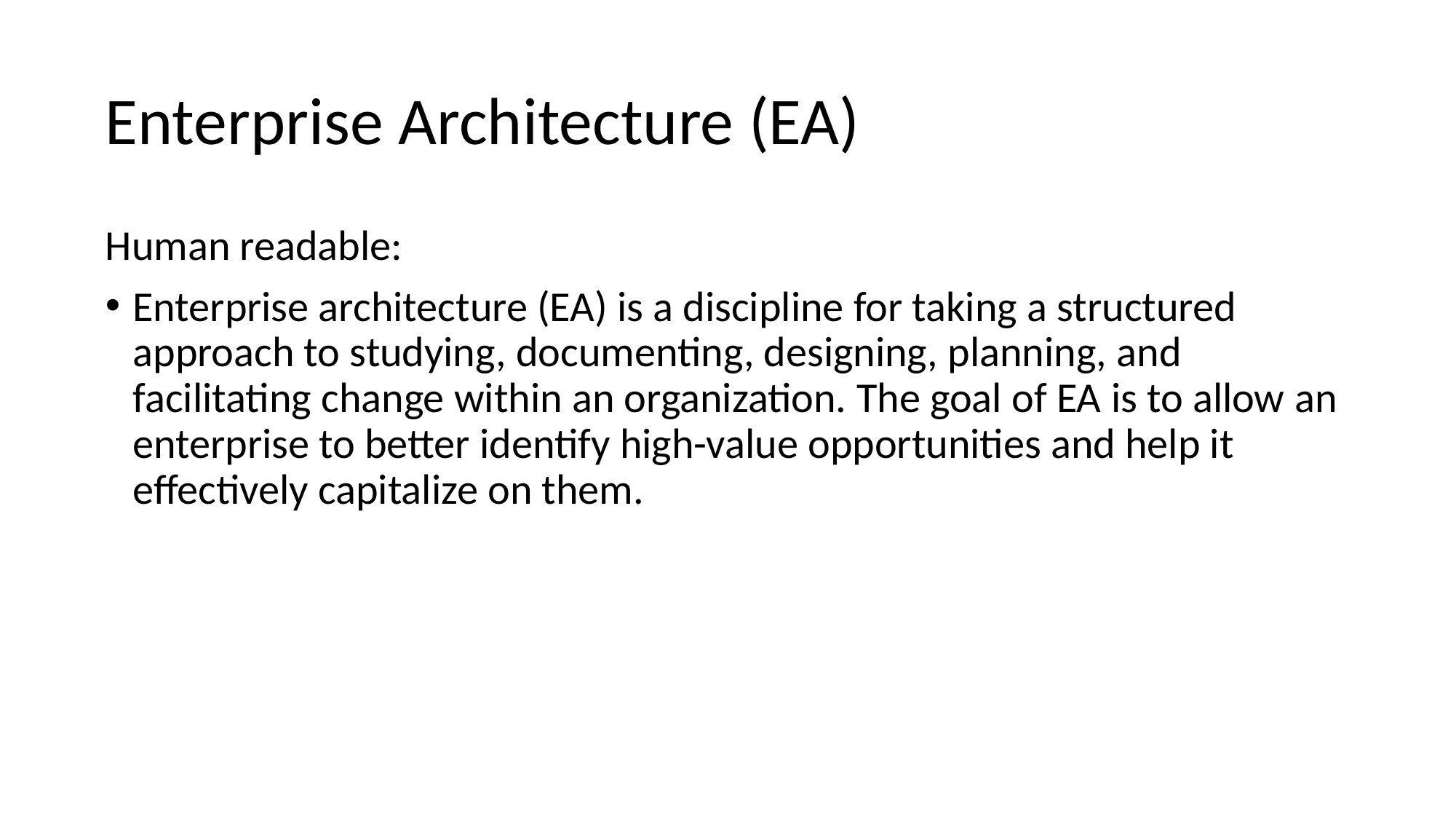

# Enterprise Architecture (EA)
Human readable:
Enterprise architecture (EA) is a discipline for taking a structured approach to studying, documenting, designing, planning, and facilitating change within an organization. The goal of EA is to allow an enterprise to better identify high-value opportunities and help it effectively capitalize on them.
20